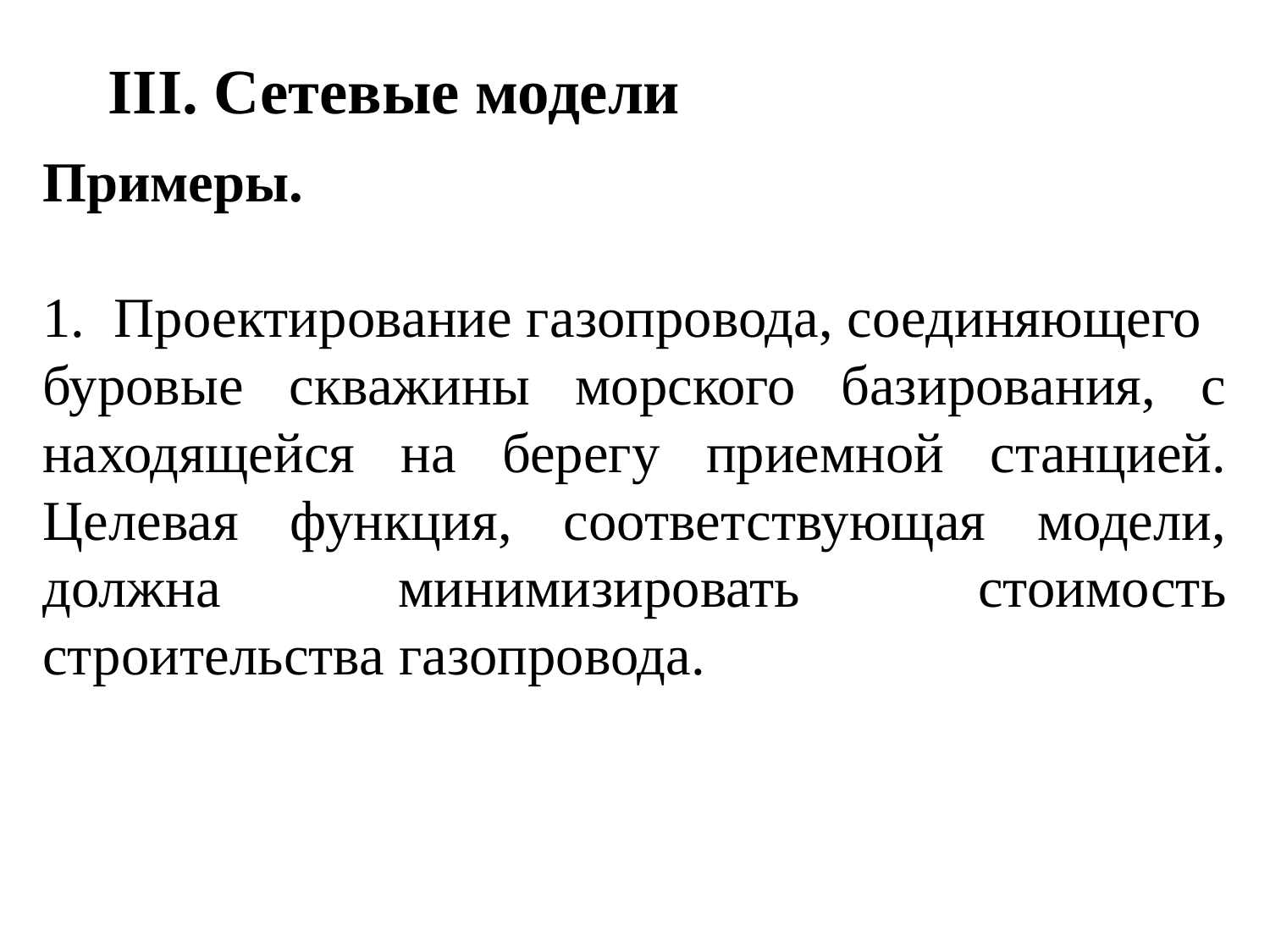

# III. Сетевые модели
Примеры.

Проектирование газопровода, соединяющего
буровые скважины морского базирования, с находящейся на берегу приемной станцией. Целевая функция, соответствующая модели, должна минимизировать стоимость строительства газопровода.